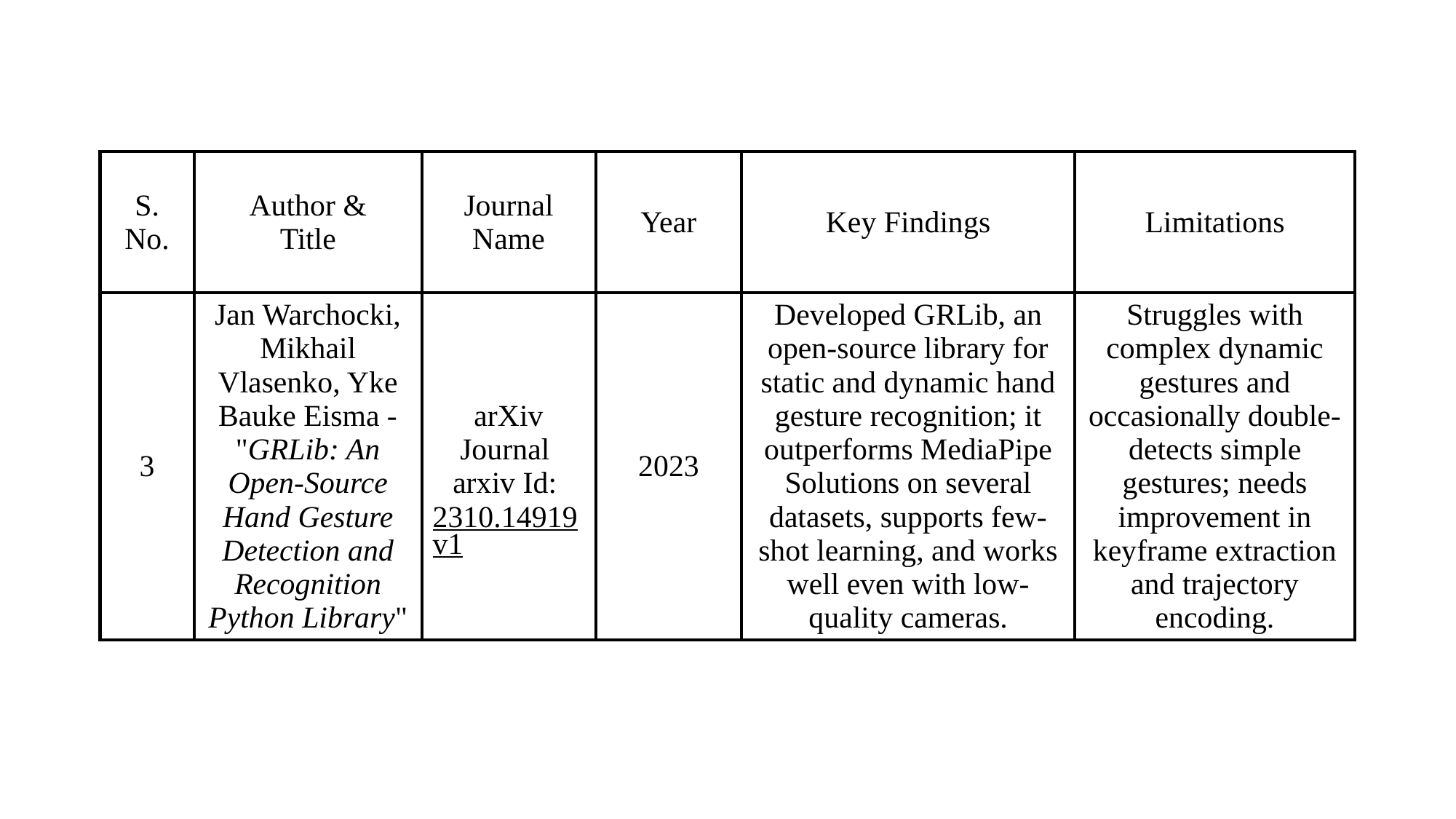

| S. No. | Author & Title | Journal Name | Year | Key Findings | Limitations |
| --- | --- | --- | --- | --- | --- |
| 3 | Jan Warchocki, Mikhail Vlasenko, Yke Bauke Eisma - "GRLib: An Open-Source Hand Gesture Detection and Recognition Python Library" | arXiv Journal arxiv Id: 2310.14919v1 | 2023 | Developed GRLib, an open-source library for static and dynamic hand gesture recognition; it outperforms MediaPipe Solutions on several datasets, supports few-shot learning, and works well even with low-quality cameras. | Struggles with complex dynamic gestures and occasionally double-detects simple gestures; needs improvement in keyframe extraction and trajectory encoding. |